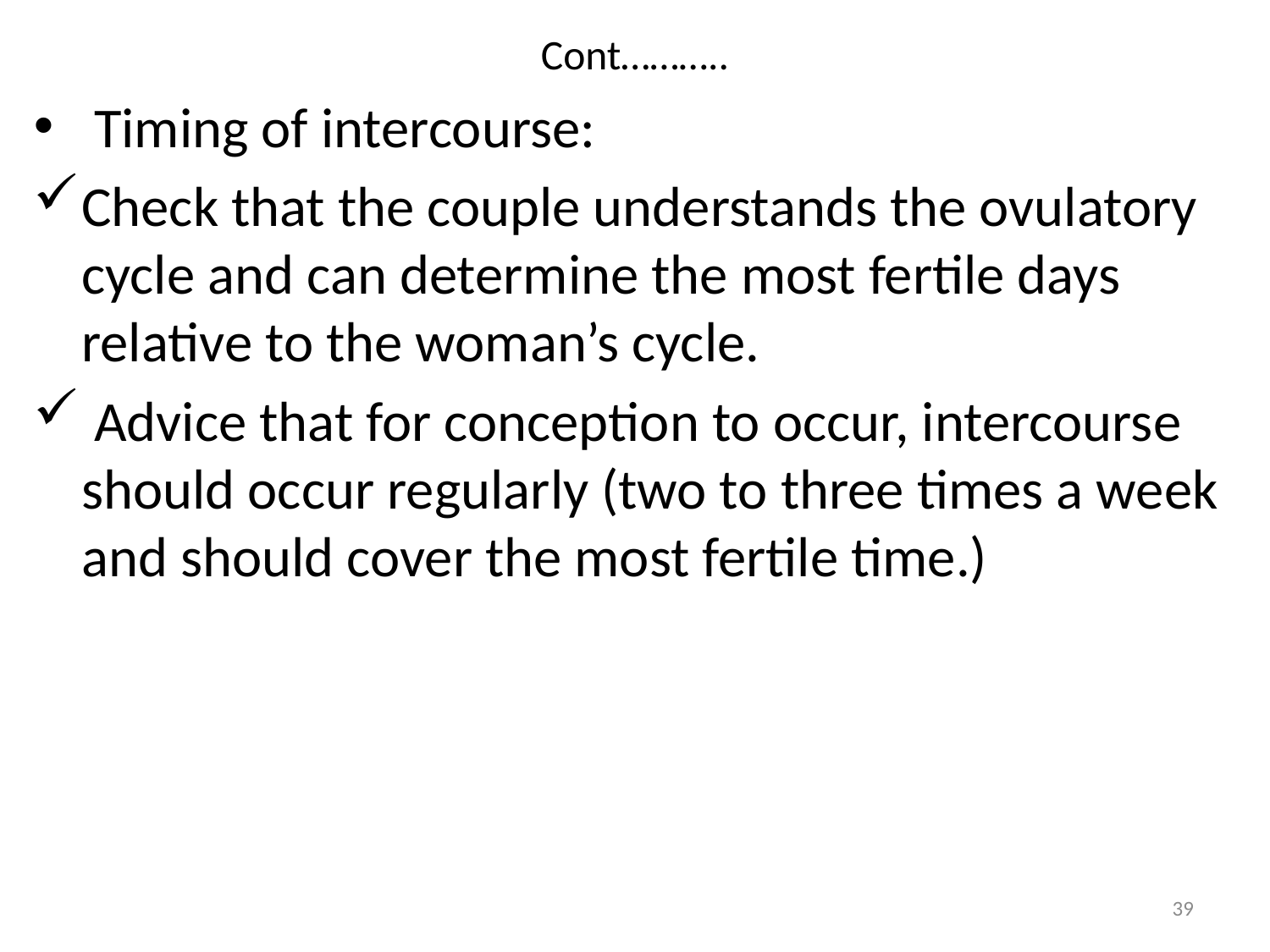

# Cont………..
 Timing of intercourse:
Check that the couple understands the ovulatory cycle and can determine the most fertile days relative to the woman’s cycle.
 Advice that for conception to occur, intercourse should occur regularly (two to three times a week and should cover the most fertile time.)

39